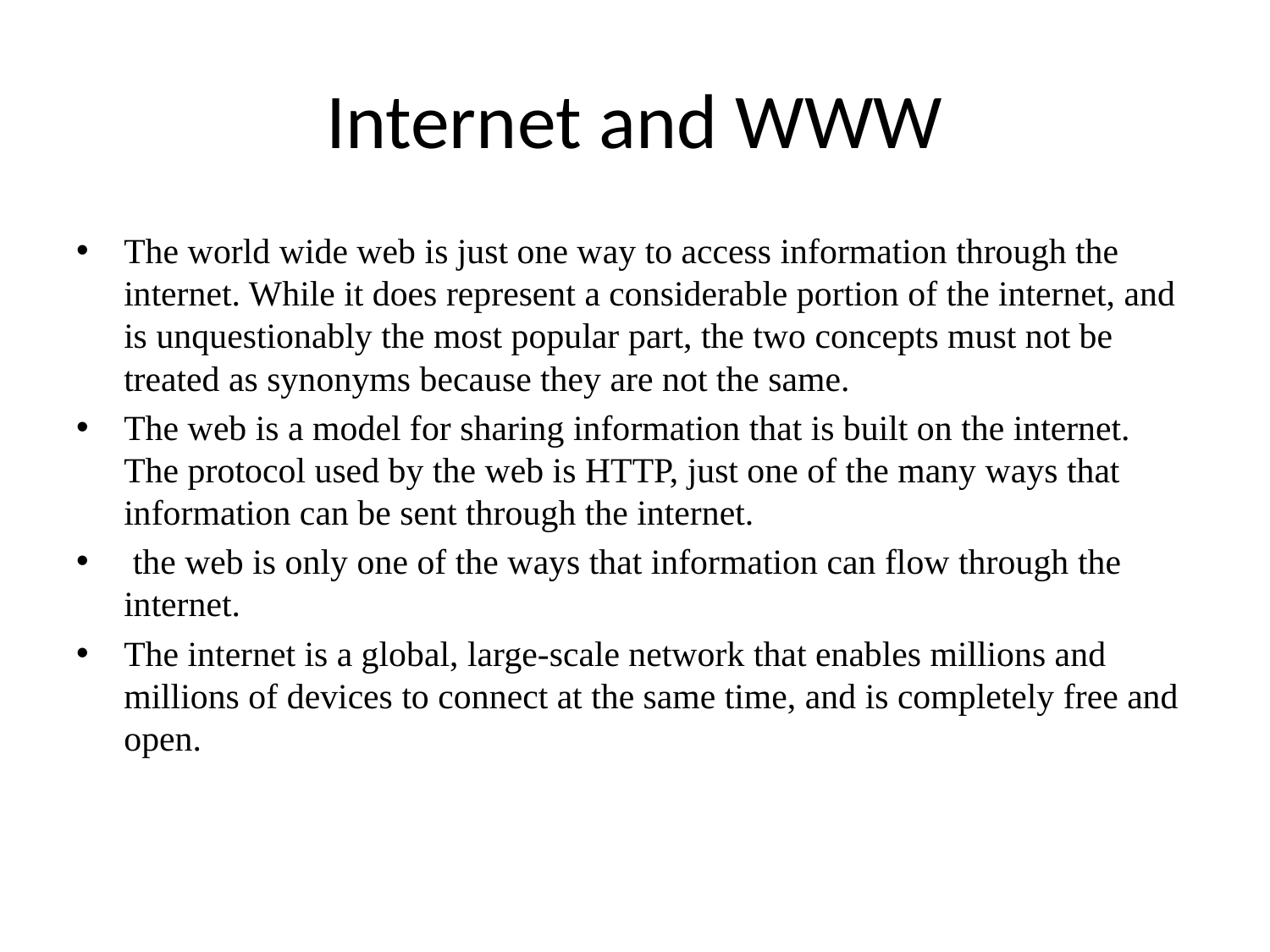

# Internet and WWW
The world wide web is just one way to access information through the internet. While it does represent a considerable portion of the internet, and is unquestionably the most popular part, the two concepts must not be treated as synonyms because they are not the same.
The web is a model for sharing information that is built on the internet. The protocol used by the web is HTTP, just one of the many ways that information can be sent through the internet.
 the web is only one of the ways that information can flow through the internet.
The internet is a global, large-scale network that enables millions and millions of devices to connect at the same time, and is completely free and open.